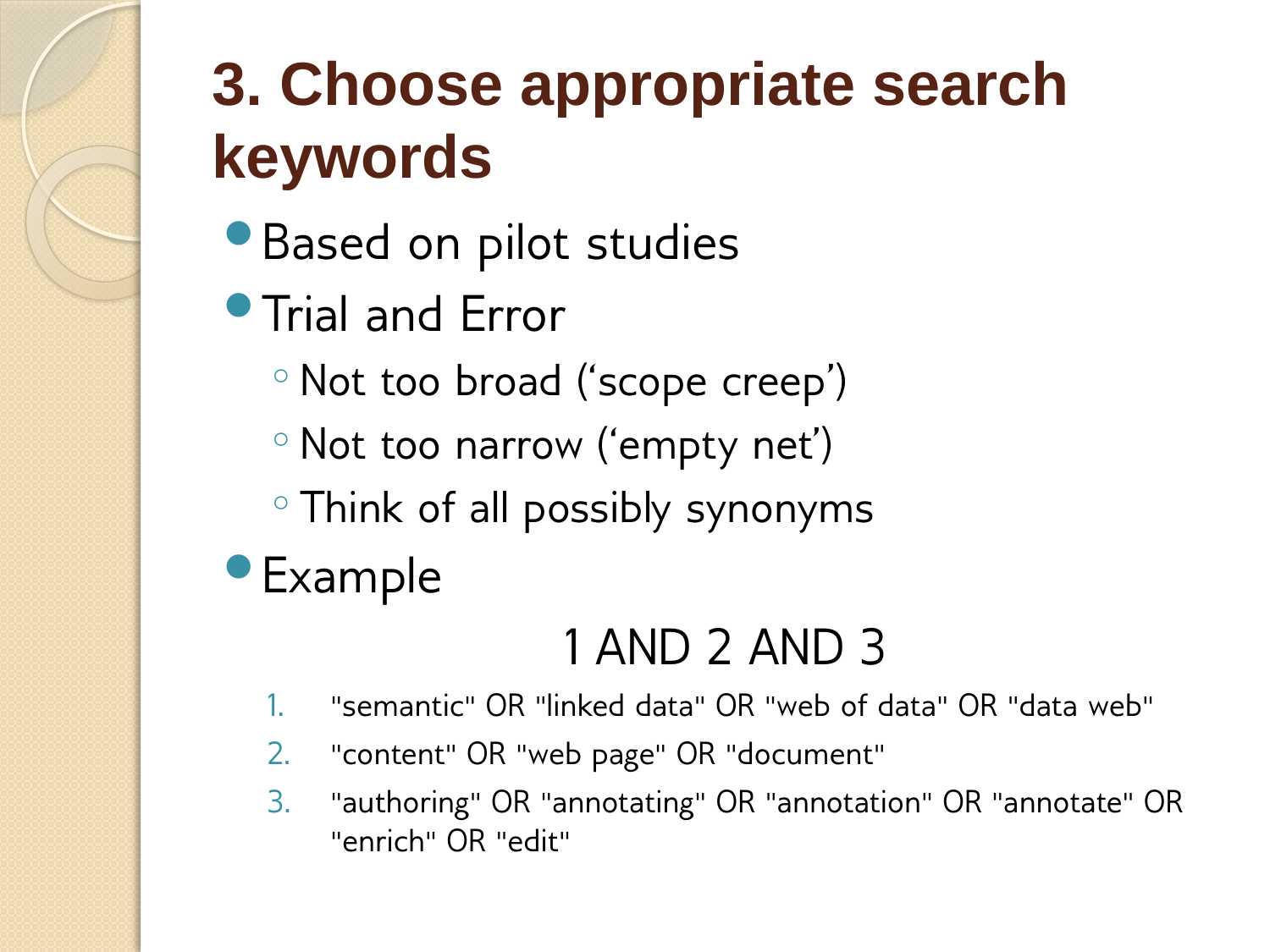

# 3. Choose appropriate search keywords
Based on pilot studies
Trial and Error
Not too broad (‘scope creep’)
Not too narrow (‘empty net’)
Think of all possibly synonyms
Example
1 AND 2 AND 3
"semantic" OR "linked data" OR "web of data" OR "data web"
"content" OR "web page" OR "document"
"authoring" OR "annotating" OR "annotation" OR "annotate" OR "enrich" OR "edit"